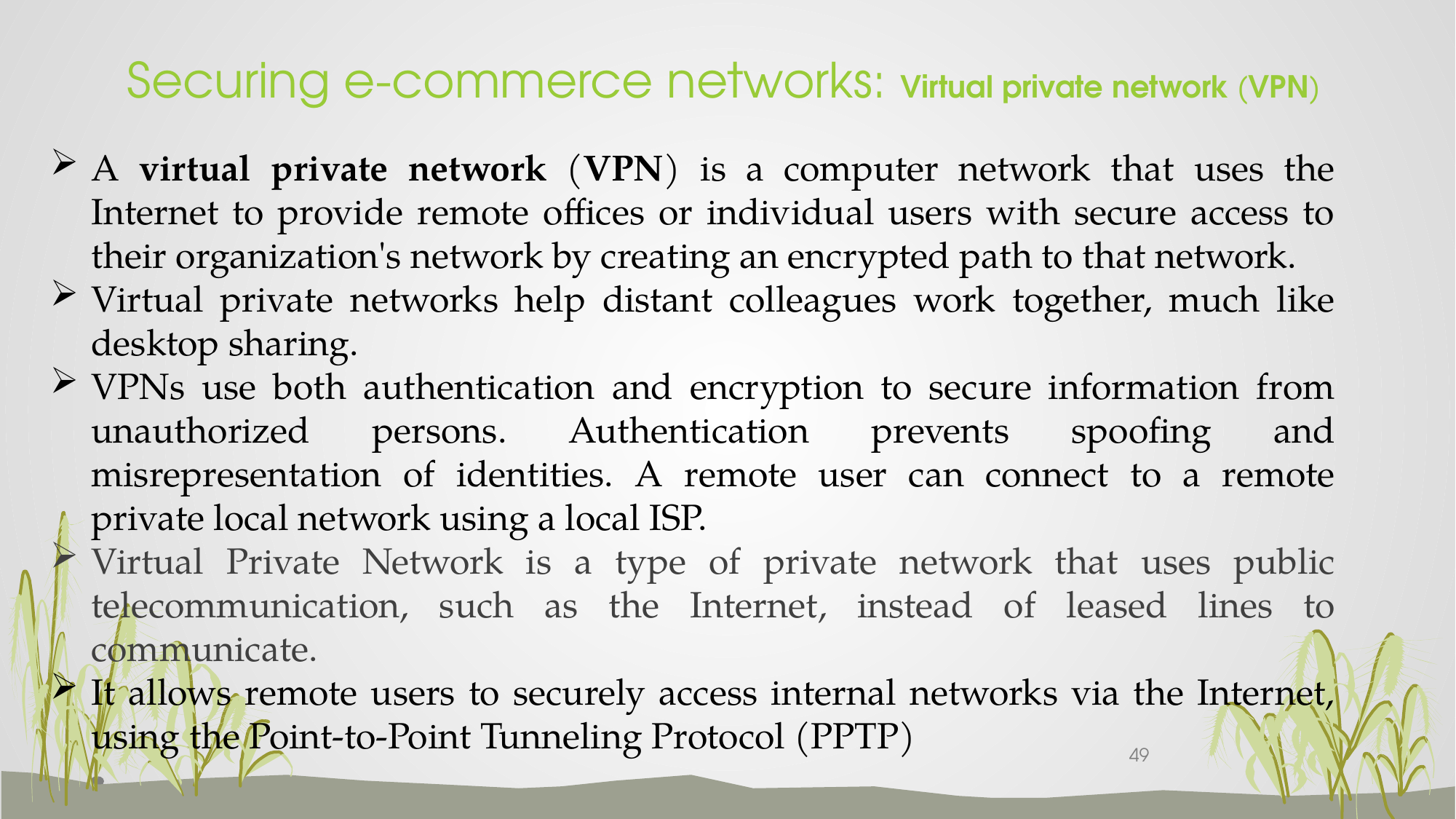

# Securing e-commerce networks: Virtual private network (VPN)
A virtual private network (VPN) is a computer network that uses the Internet to provide remote offices or individual users with secure access to their organization's network by creating an encrypted path to that network.
Virtual private networks help distant colleagues work together, much like desktop sharing.
VPNs use both authentication and encryption to secure information from unauthorized persons. Authentication prevents spoofing and misrepresentation of identities. A remote user can connect to a remote private local network using a local ISP.
Virtual Private Network is a type of private network that uses public telecommunication, such as the Internet, instead of leased lines to communicate.
It allows remote users to securely access internal networks via the Internet, using the Point-to-Point Tunneling Protocol (PPTP)

49